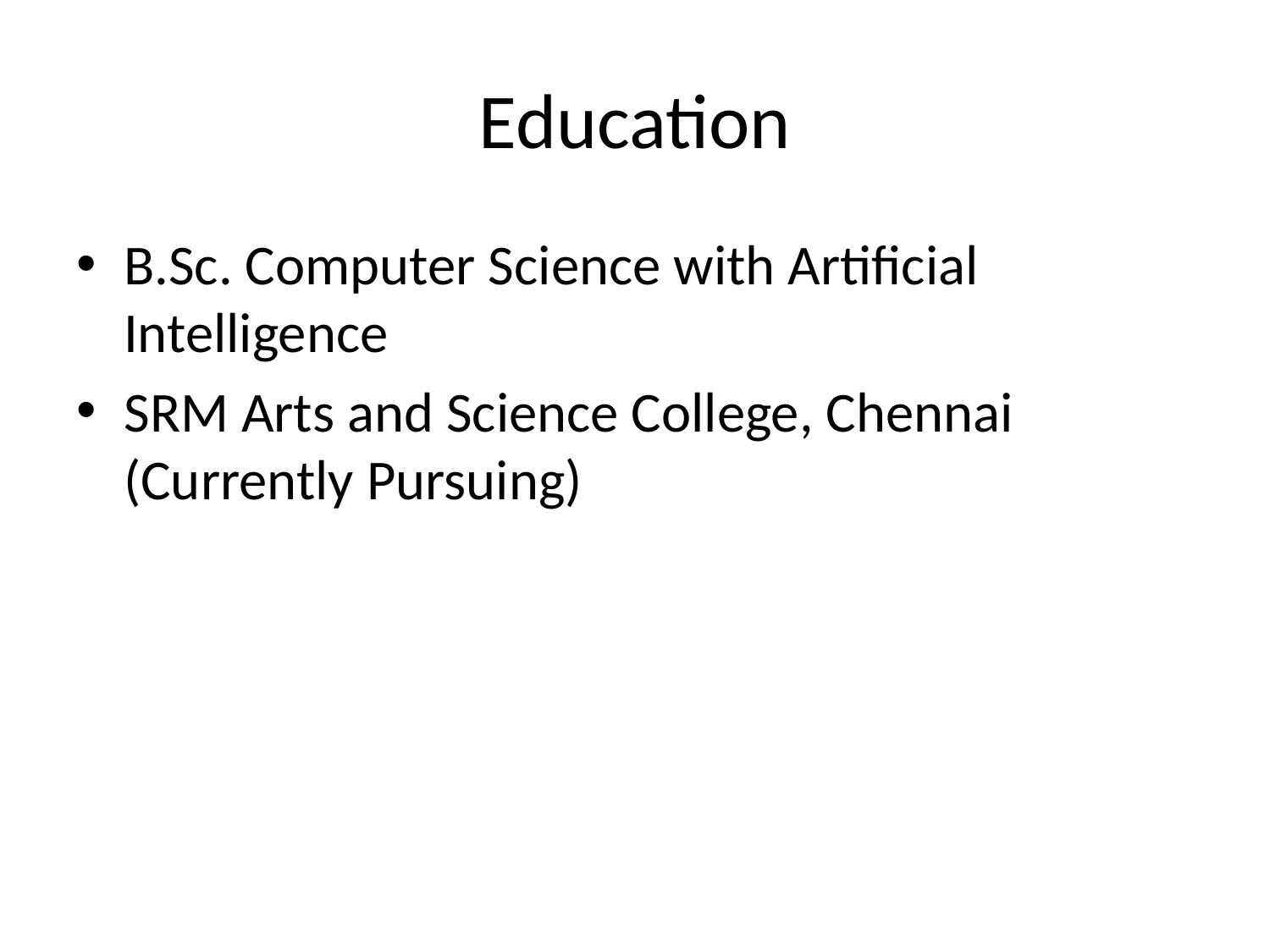

# Education
B.Sc. Computer Science with Artificial Intelligence
SRM Arts and Science College, Chennai (Currently Pursuing)